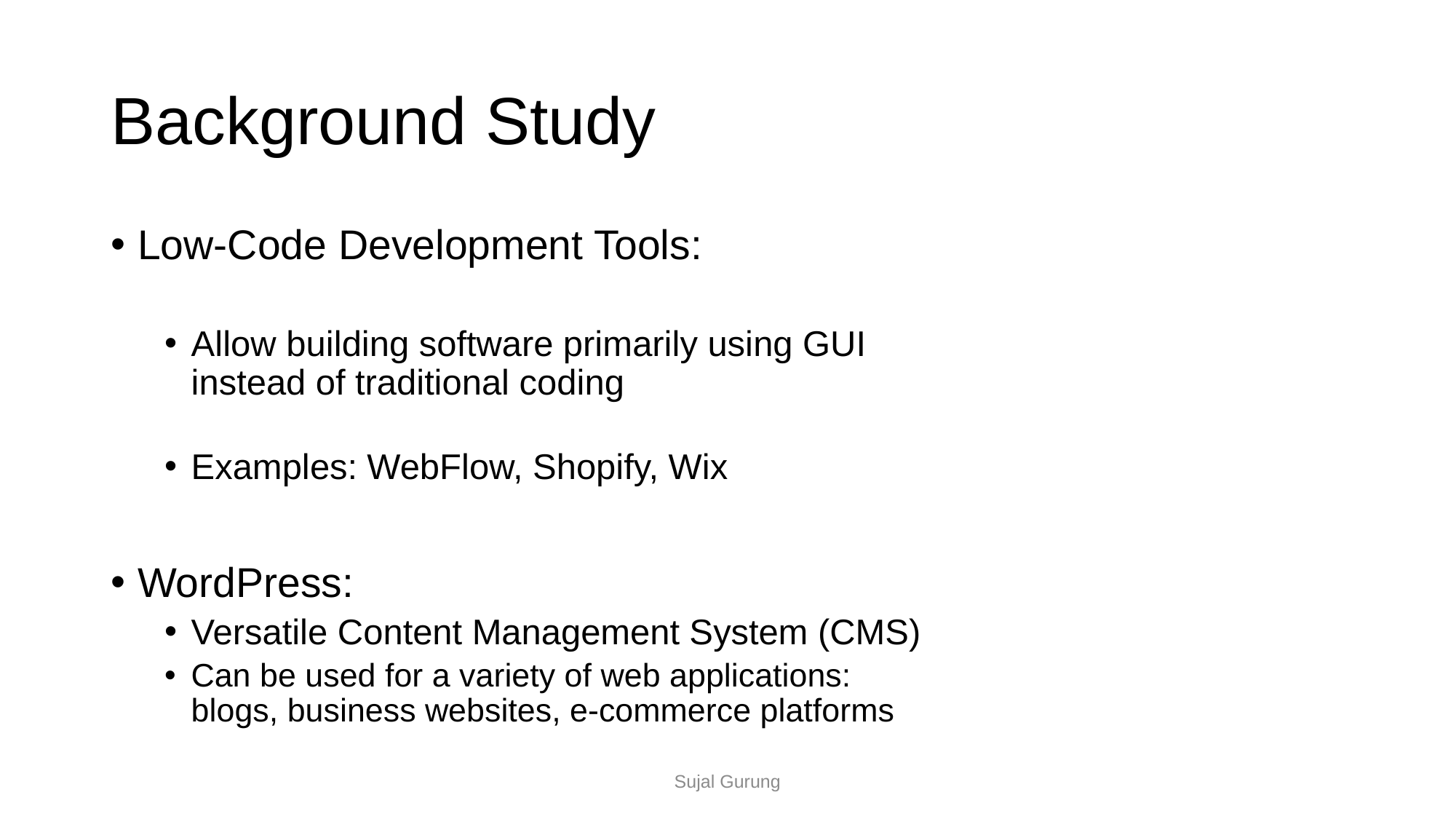

# Background Study
Low-Code Development Tools:
Allow building software primarily using GUI
instead of traditional coding
Examples: WebFlow, Shopify, Wix

WordPress:
Versatile Content Management System (CMS)
Can be used for a variety of web applications:
blogs, business websites, e-commerce platforms

Sujal Gurung
6